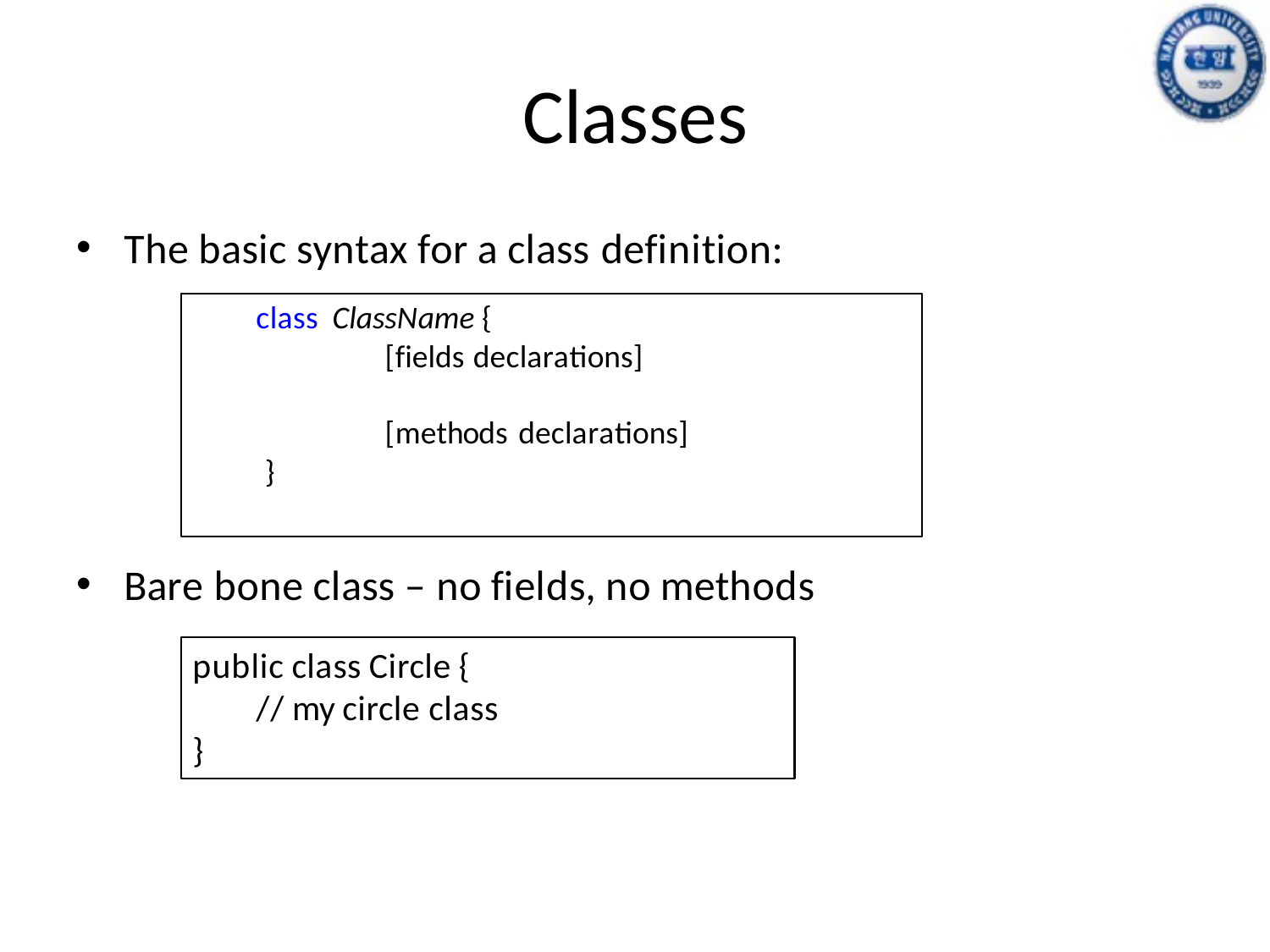

# Classes
The basic syntax for a class definition:

class  ClassName {
[fields declarations]

[methods declarations]
}

Bare bone class – no fields, no methods

public class Circle {
// my circle class
}